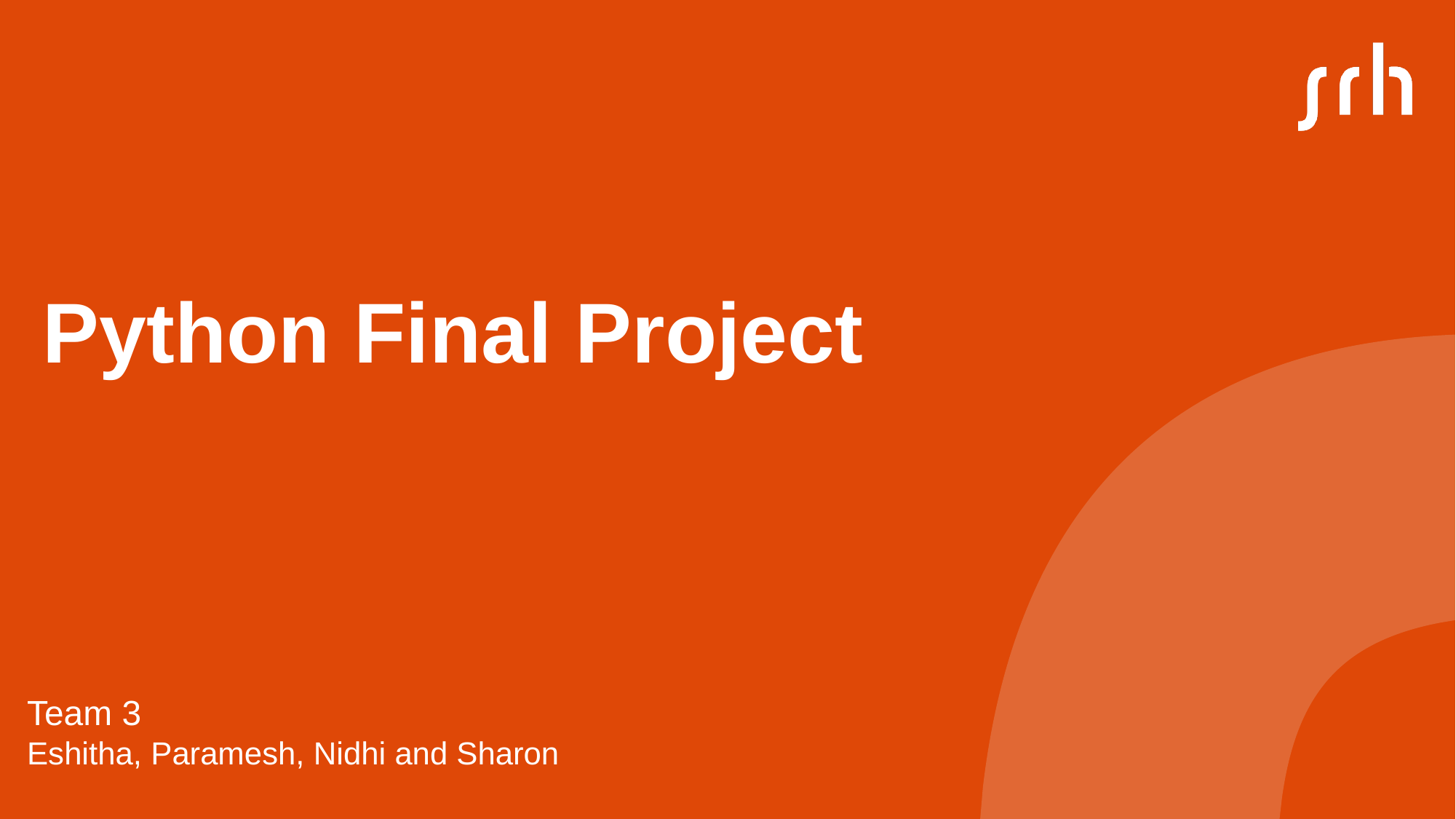

# Python Final Project
Team 3
Eshitha, Paramesh, Nidhi and Sharon